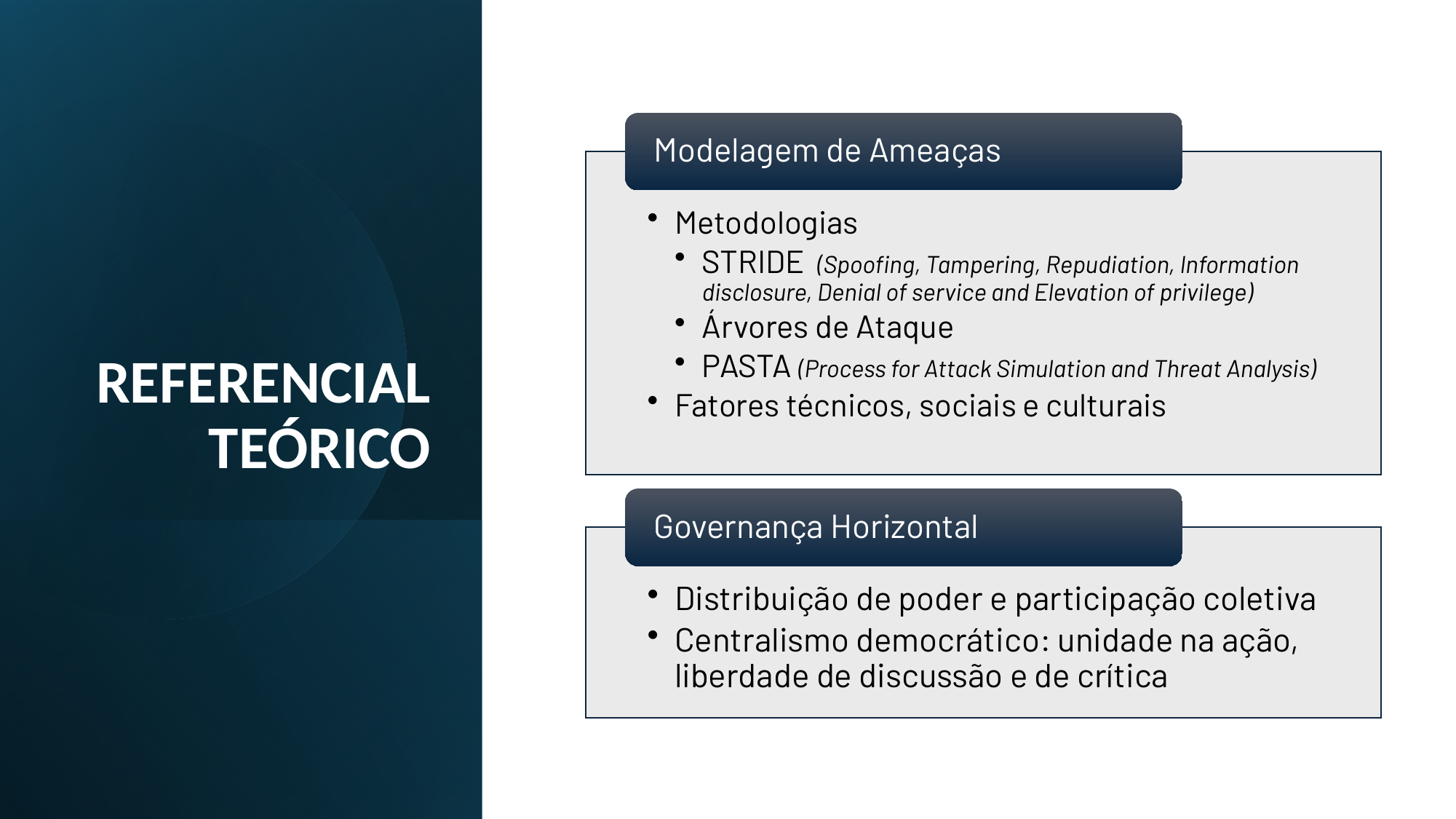

Metodologias
STRIDE  (Spoofing, Tampering, Repudiation, Information disclosure, Denial of service and Elevation of privilege)
Árvores de Ataque
PASTA (Process for Attack Simulation and Threat Analysis)
Fatores técnicos, sociais e culturais
Modelagem de Ameaças
Distribuição de poder e participação coletiva
Centralismo democrático: unidade na ação, liberdade de discussão e de crítica
Governança Horizontal

# REFERENCIAL TEÓRICO